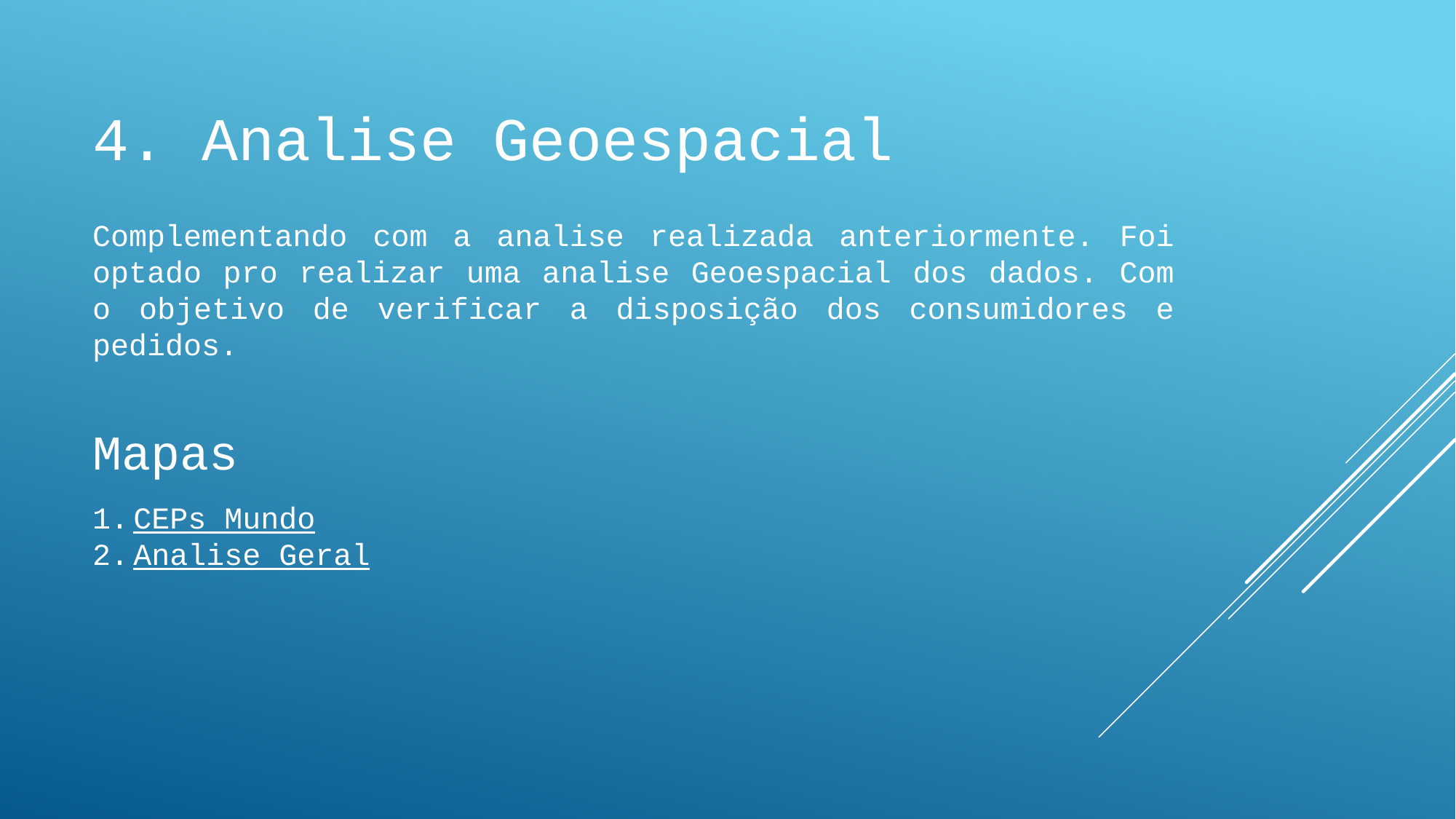

4. Analise Geoespacial
Complementando com a analise realizada anteriormente. Foi optado pro realizar uma analise Geoespacial dos dados. Com o objetivo de verificar a disposição dos consumidores e pedidos.
Mapas
CEPs Mundo
Analise Geral